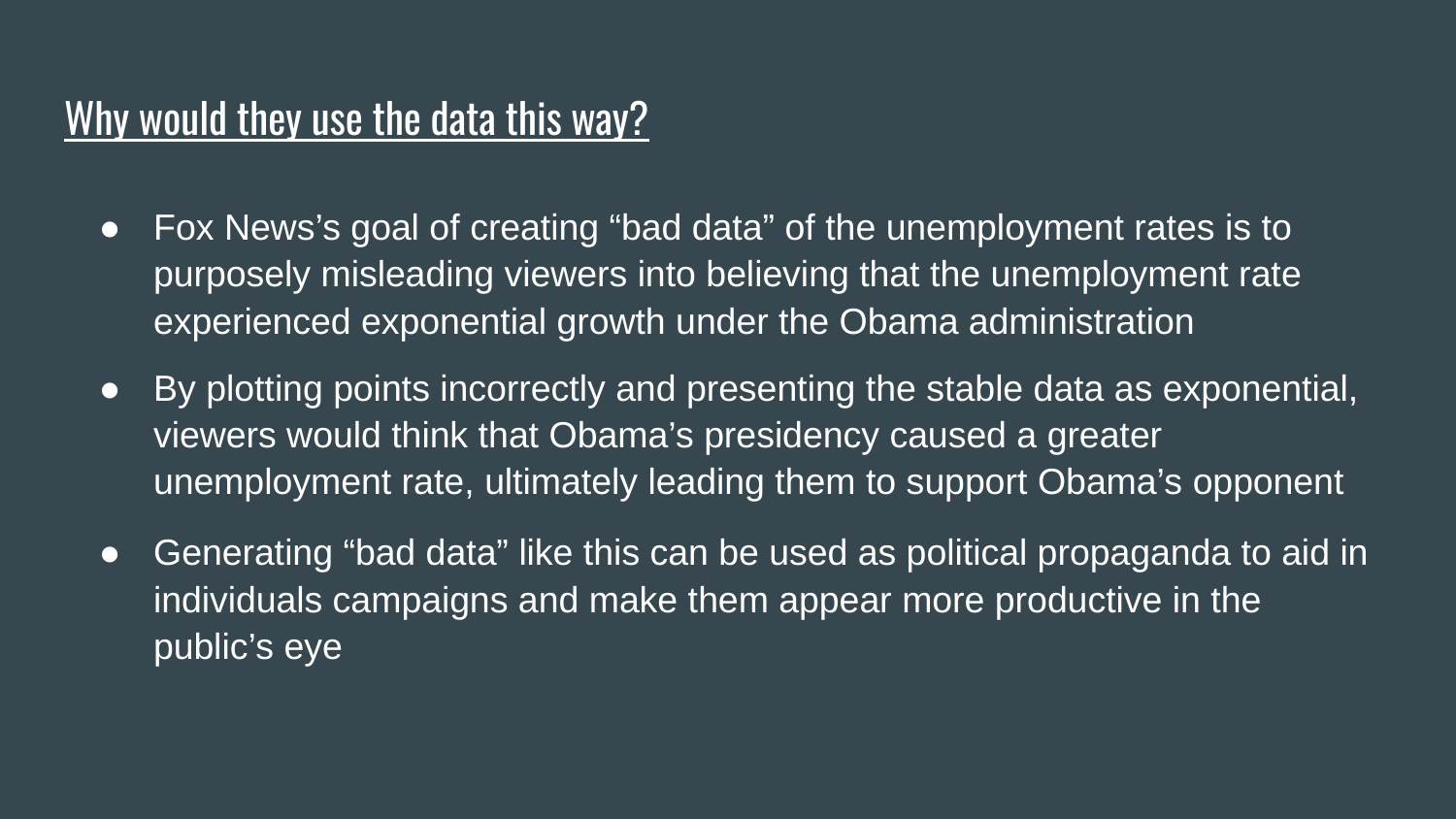

# Why would they use the data this way?
Fox News’s goal of creating “bad data” of the unemployment rates is to purposely misleading viewers into believing that the unemployment rate experienced exponential growth under the Obama administration
By plotting points incorrectly and presenting the stable data as exponential, viewers would think that Obama’s presidency caused a greater unemployment rate, ultimately leading them to support Obama’s opponent
Generating “bad data” like this can be used as political propaganda to aid in individuals campaigns and make them appear more productive in the public’s eye